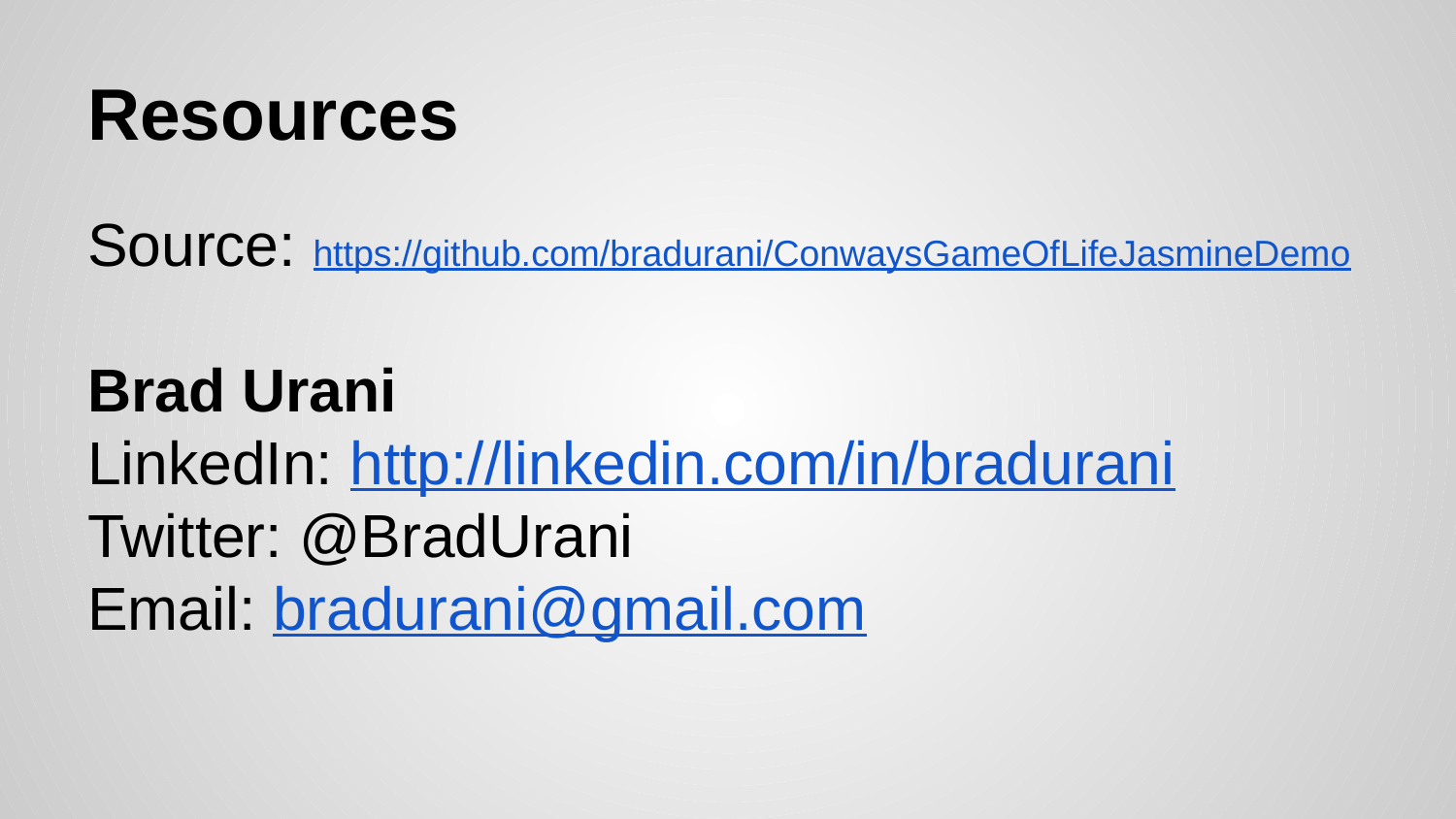

# Resources
Source: https://github.com/bradurani/ConwaysGameOfLifeJasmineDemo

Brad Urani
LinkedIn: http://linkedin.com/in/bradurani
Twitter: @BradUrani
Email: bradurani@gmail.com